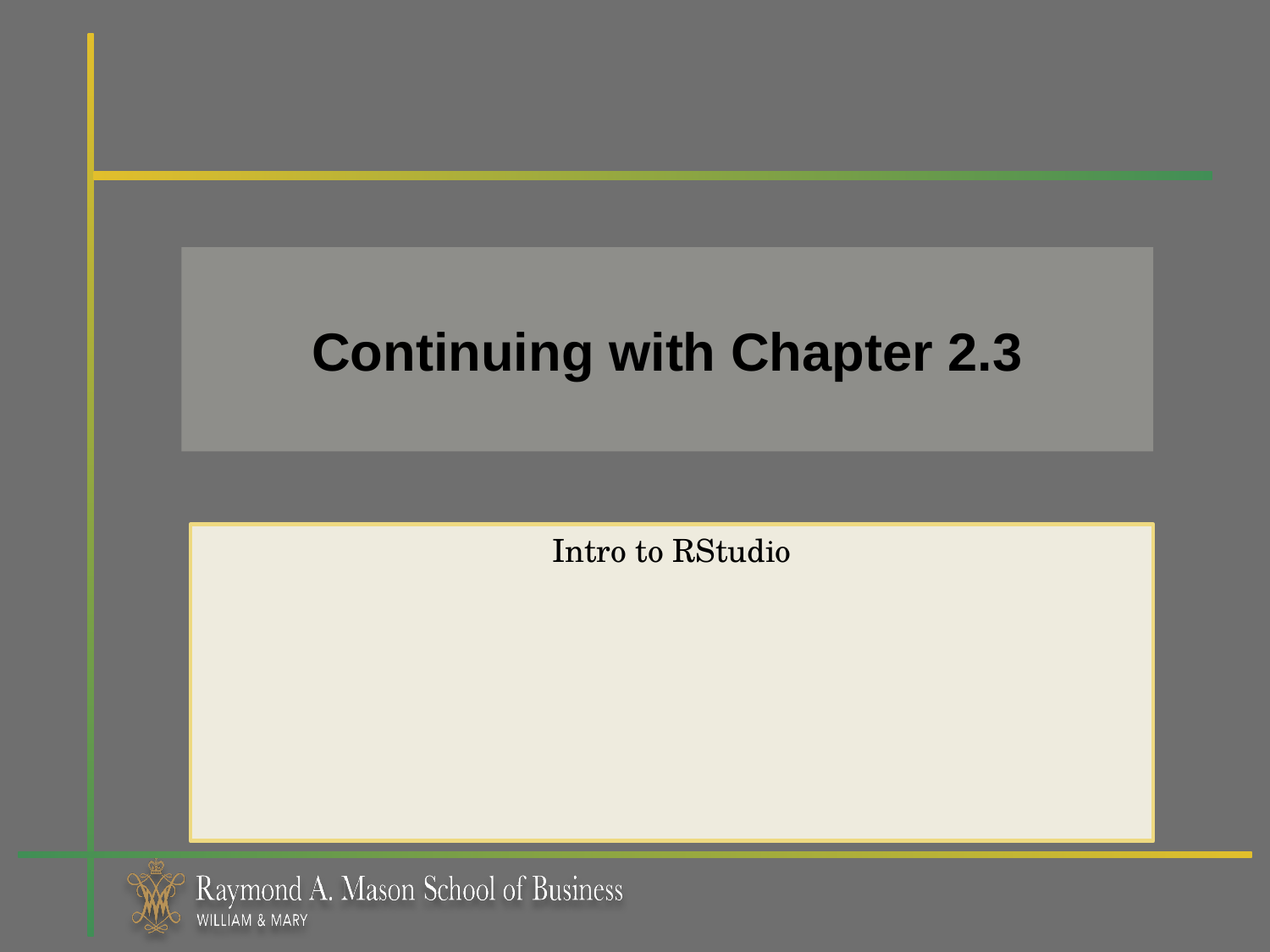

# Continuing with Chapter 2.3
Intro to RStudio